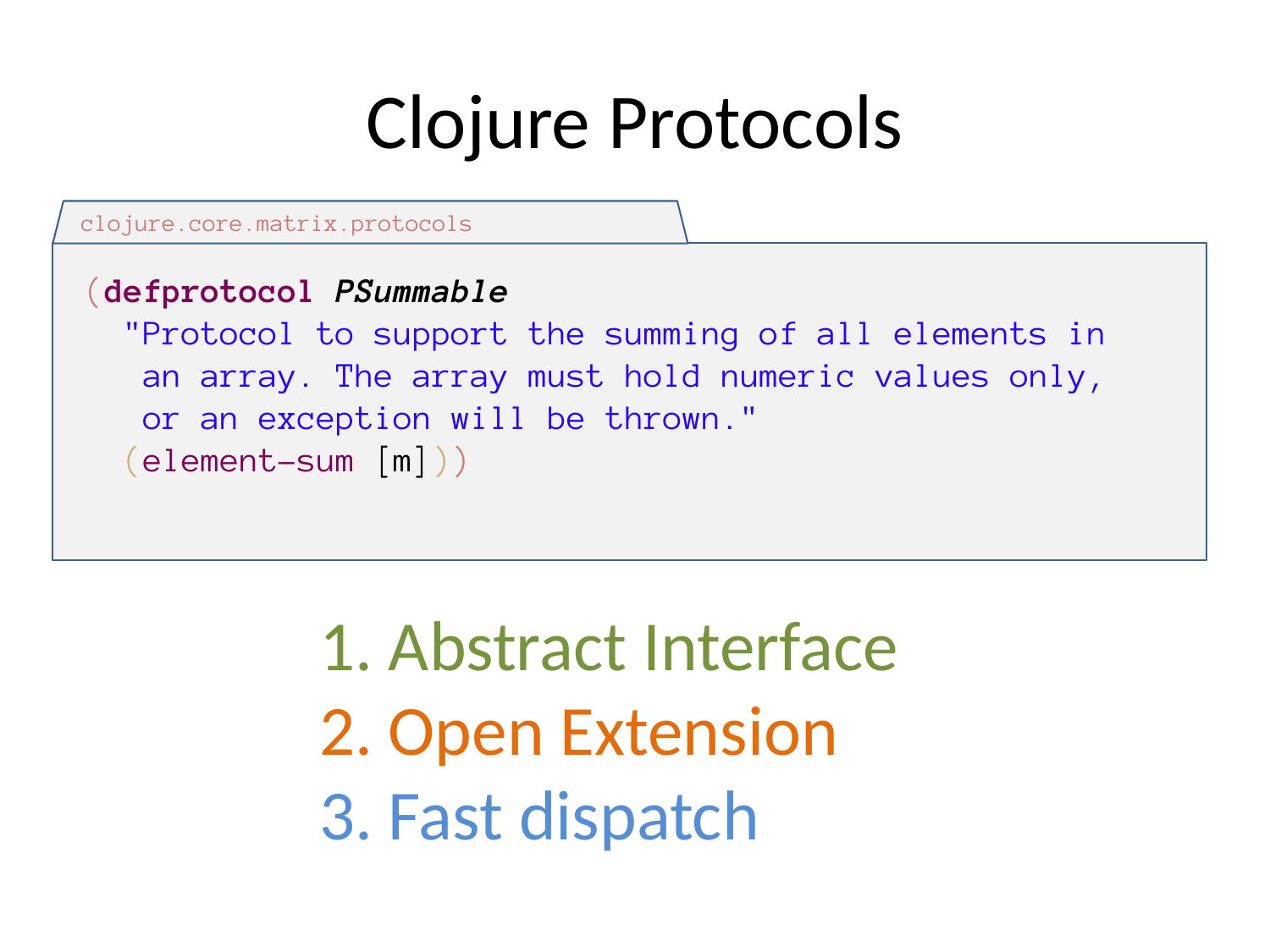

# Clojure Protocols
clojure.core.matrix.protocols

(defprotocol PSummable
  "Protocol to support the summing of all elements in
   an array. The array must hold numeric values only,
   or an exception will be thrown."
  (element-sum [m]))
1. Abstract Interface
2. Open Extension
3. Fast dispatch